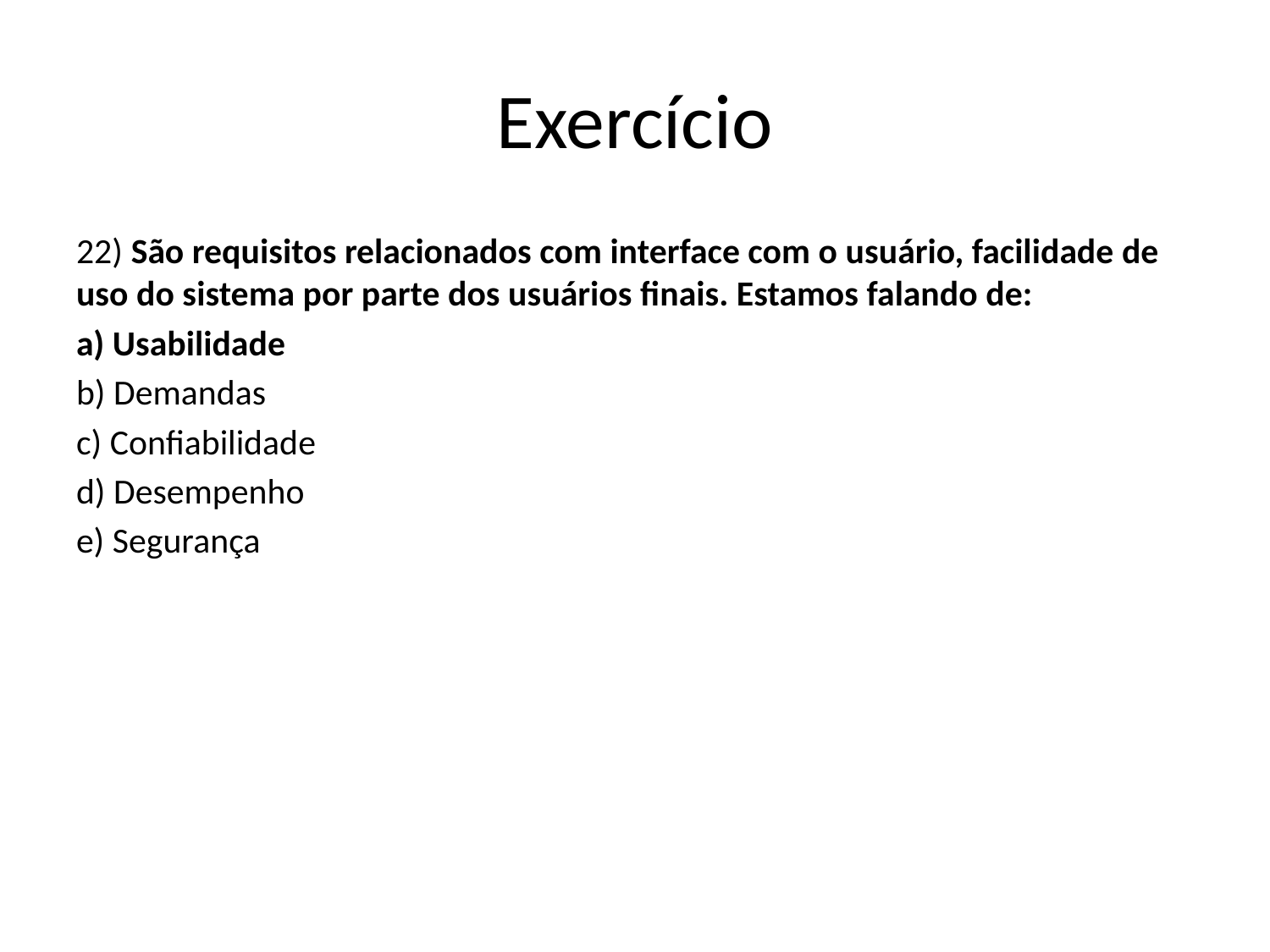

# Exercício
22) São requisitos relacionados com interface com o usuário, facilidade de uso do sistema por parte dos usuários finais. Estamos falando de:
a) Usabilidade
b) Demandas
c) Confiabilidade
d) Desempenho
e) Segurança